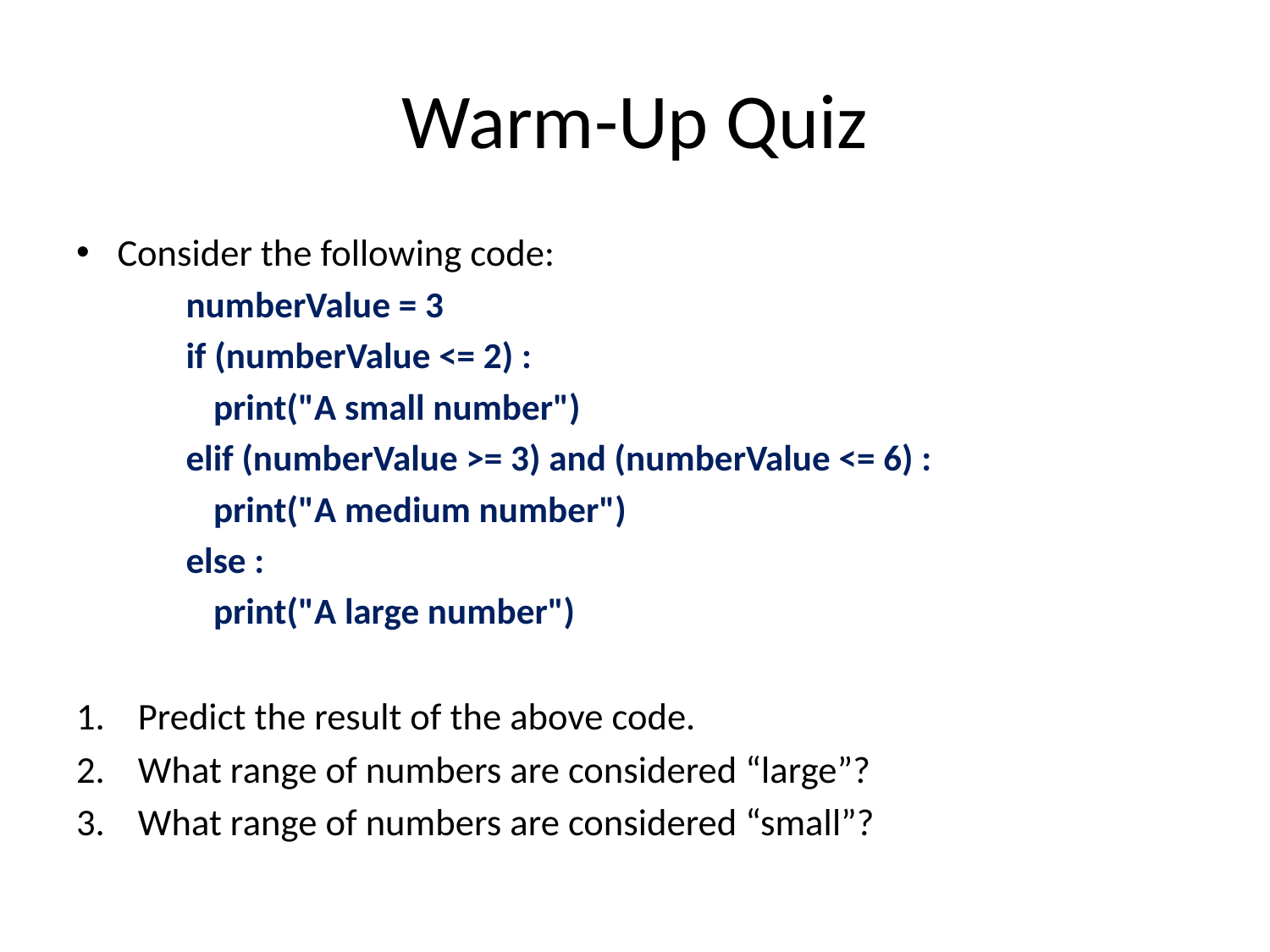

# Warm-Up Quiz
Consider the following code:
numberValue = 3
if (numberValue <= 2) :
	print("A small number")
elif (numberValue >= 3) and (numberValue <= 6) :
	print("A medium number")
else :
	print("A large number")

Predict the result of the above code.
What range of numbers are considered “large”?
What range of numbers are considered “small”?